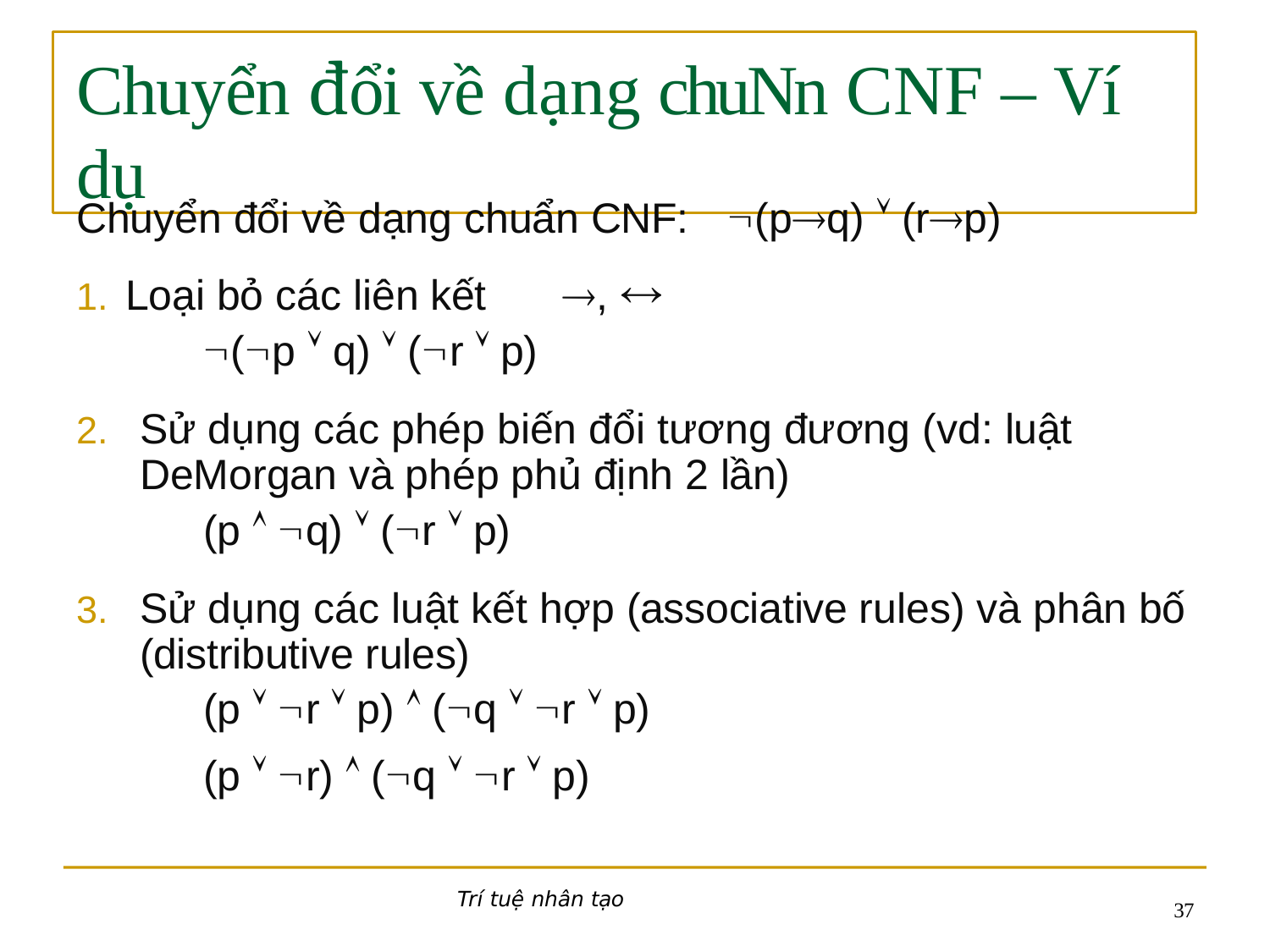

# Chuyển đổi về dạng chuNn CNF – Ví dụ
Chuyển đổi về dạng chuẩn CNF:	¬(p→q) ∨ (r→p)
Loại bỏ các liên kết	→, ↔
¬(¬p ∨ q) ∨ (¬r ∨ p)
Sử dụng các phép biến đổi tương đương (vd: luật DeMorgan và phép phủ định 2 lần)
(p ∧ ¬q) ∨ (¬r ∨ p)
Sử dụng các luật kết hợp (associative rules) và phân bố (distributive rules)
(p ∨ ¬r ∨ p) ∧ (¬q ∨ ¬r ∨ p)
(p ∨ ¬r) ∧ (¬q ∨ ¬r ∨ p)

Trí tuệ nhân tạo
37